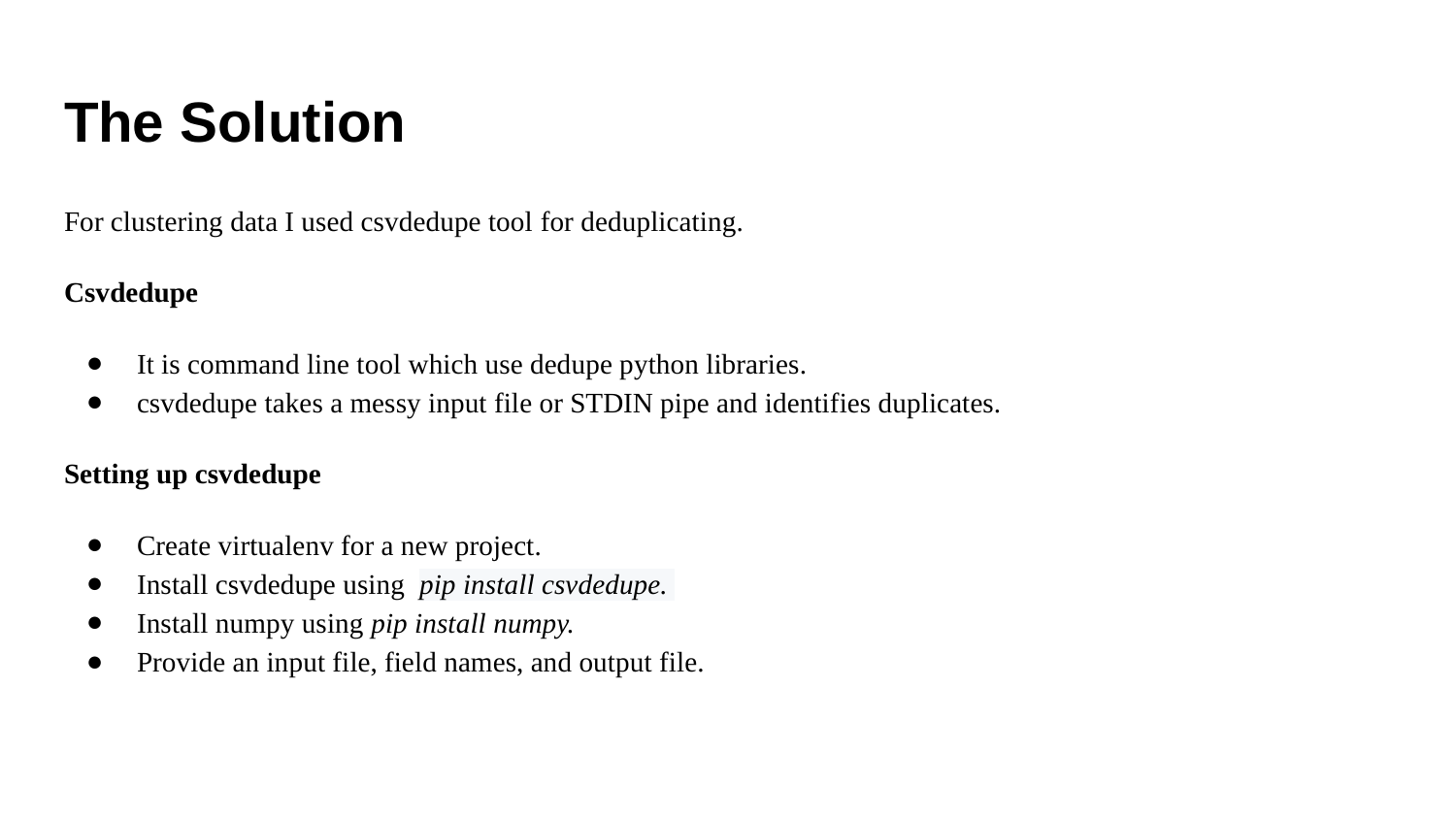

# The Solution
For clustering data I used csvdedupe tool for deduplicating.
Csvdedupe
It is command line tool which use dedupe python libraries.
csvdedupe takes a messy input file or STDIN pipe and identifies duplicates.
Setting up csvdedupe
Create virtualenv for a new project.
Install csvdedupe using  pip install csvdedupe.
Install numpy using pip install numpy.
Provide an input file, field names, and output file.